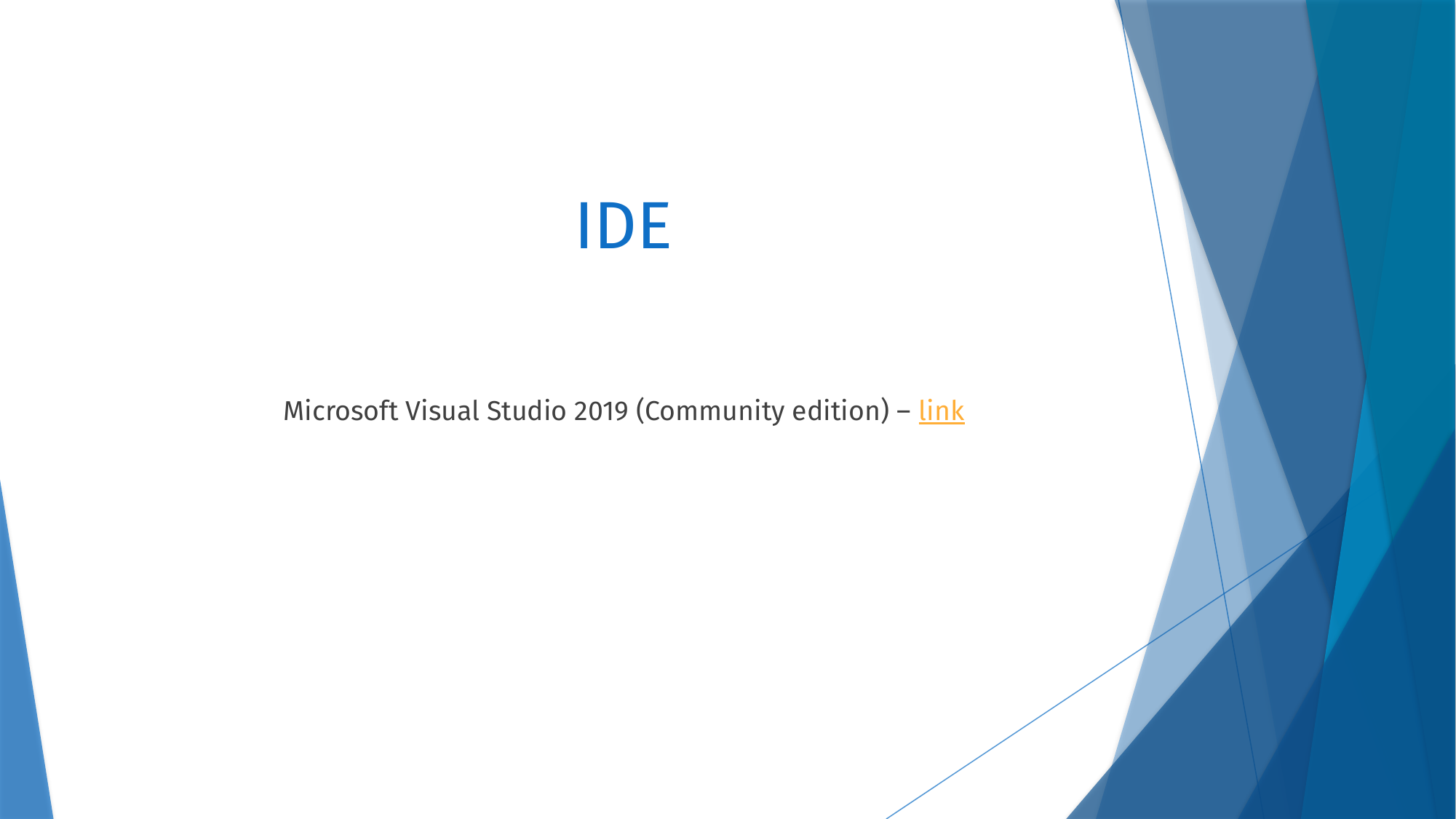

# IDE
Microsoft Visual Studio 2019 (Community edition) – link